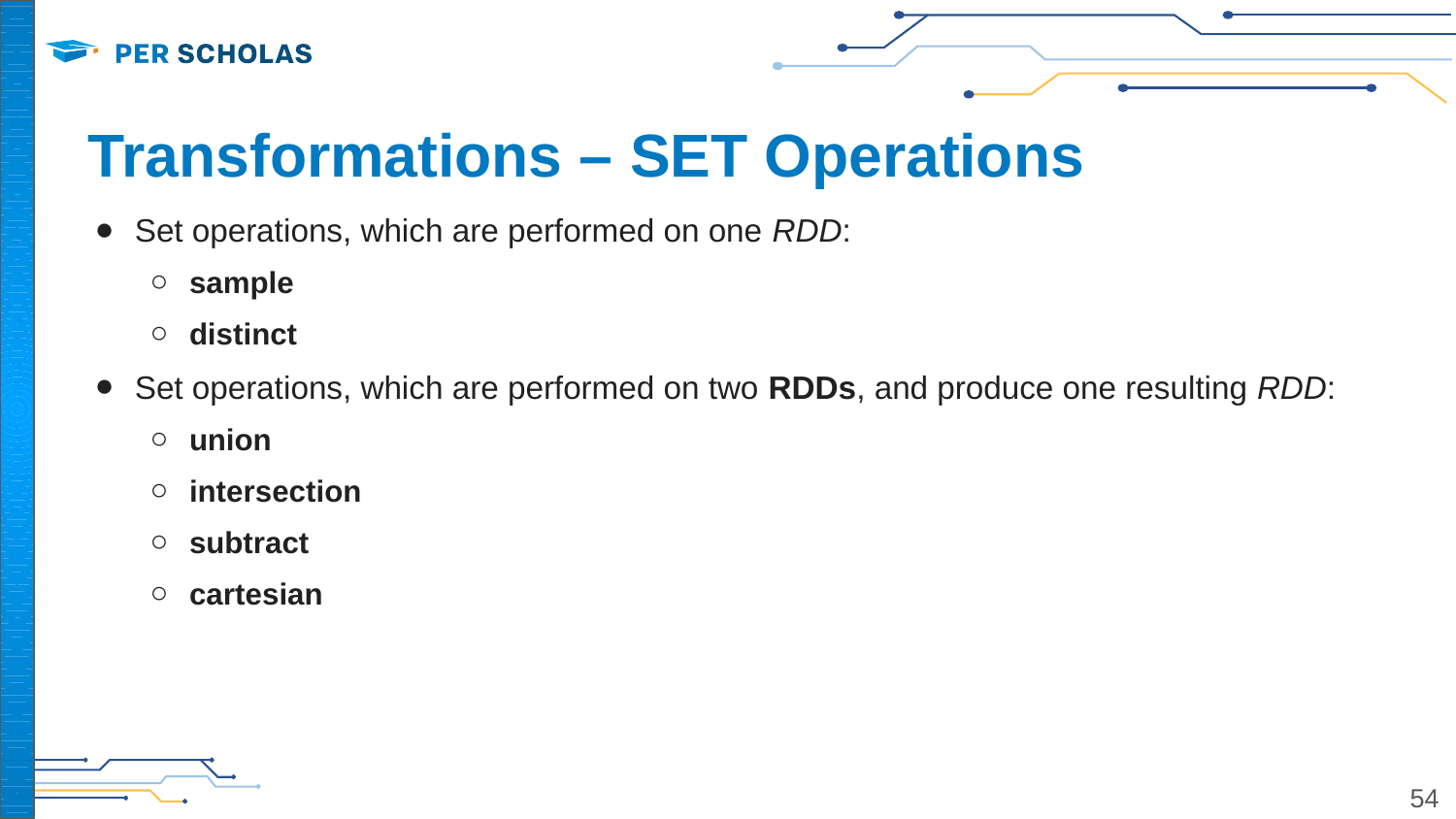

# Transformations – SET Operations
Set operations, which are performed on one RDD:
sample
distinct
Set operations, which are performed on two RDDs, and produce one resulting RDD:
union
intersection
subtract
cartesian
54